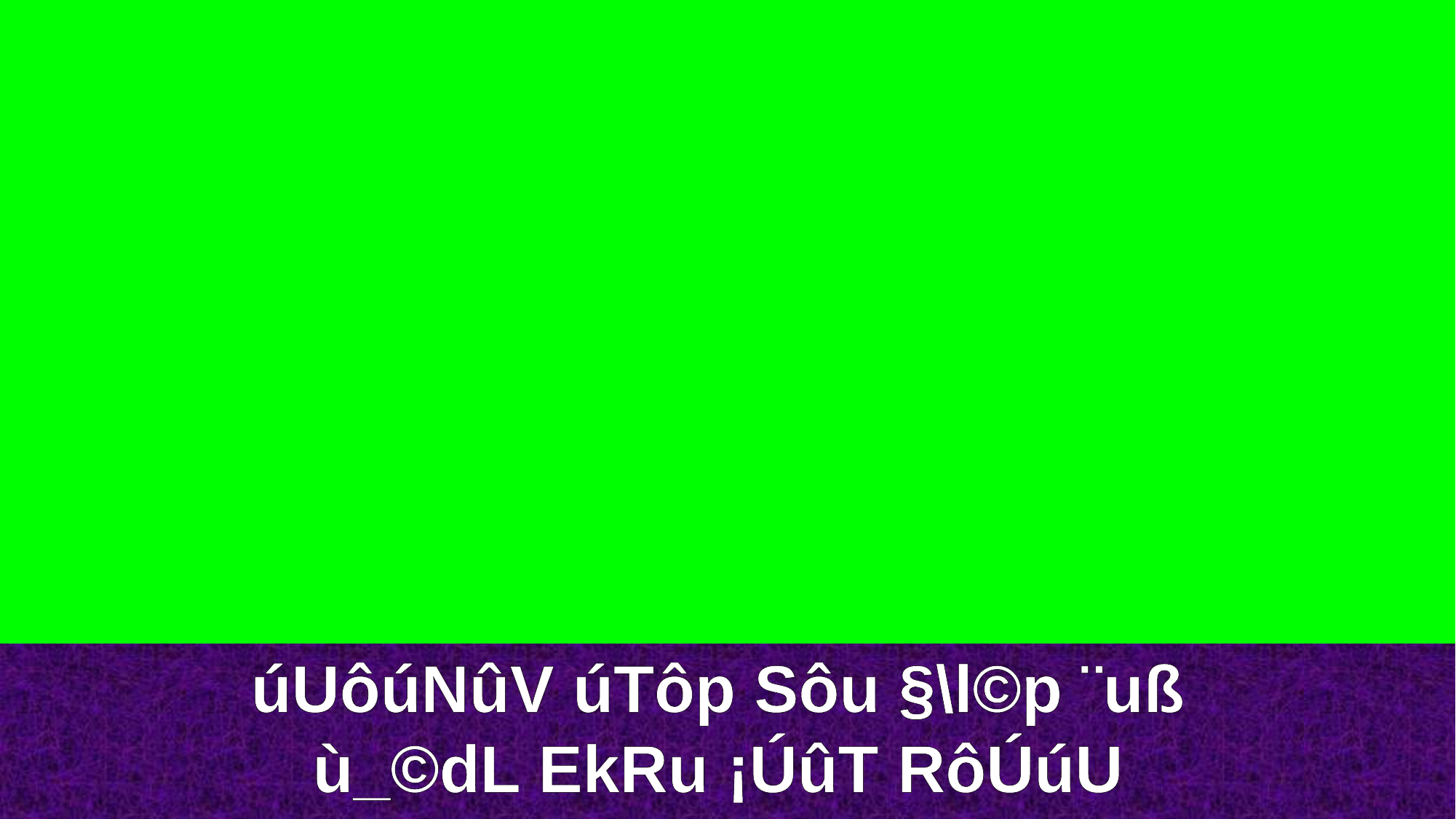

úUôúNûV úTôp Sôu §\l©p ¨uß
ù_©dL EkRu ¡ÚûT RôÚúU